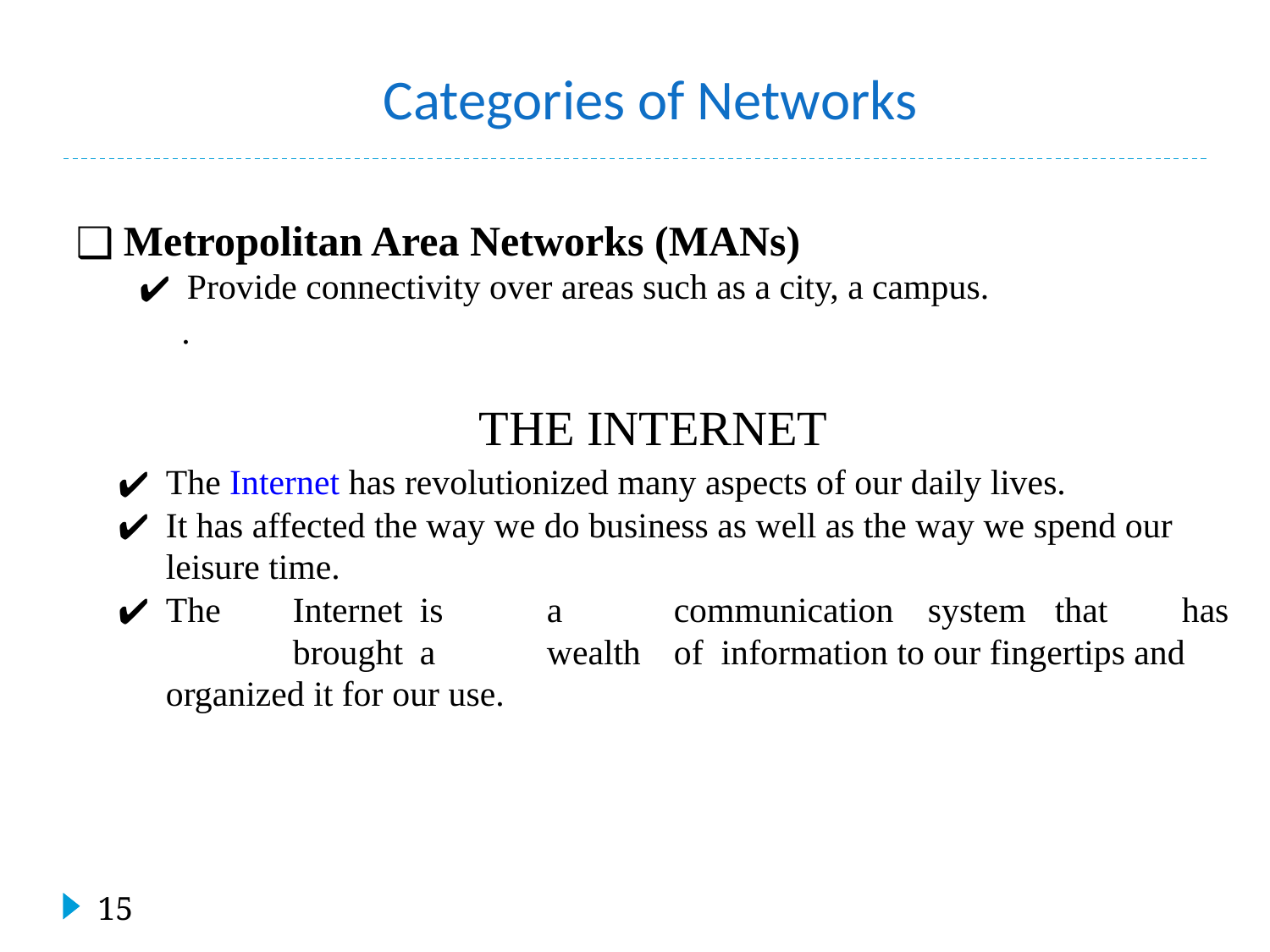

#
Categories of Networks
Metropolitan Area Networks (MANs)
Provide connectivity over areas such as a city, a campus.
.

THE INTERNET
The Internet has revolutionized many aspects of our daily lives.
It has affected the way we do business as well as the way we spend our
leisure time.
The	Internet	is	a	communication	system	that	has	brought	a	wealth	of  information to our fingertips and organized it for our use.
15